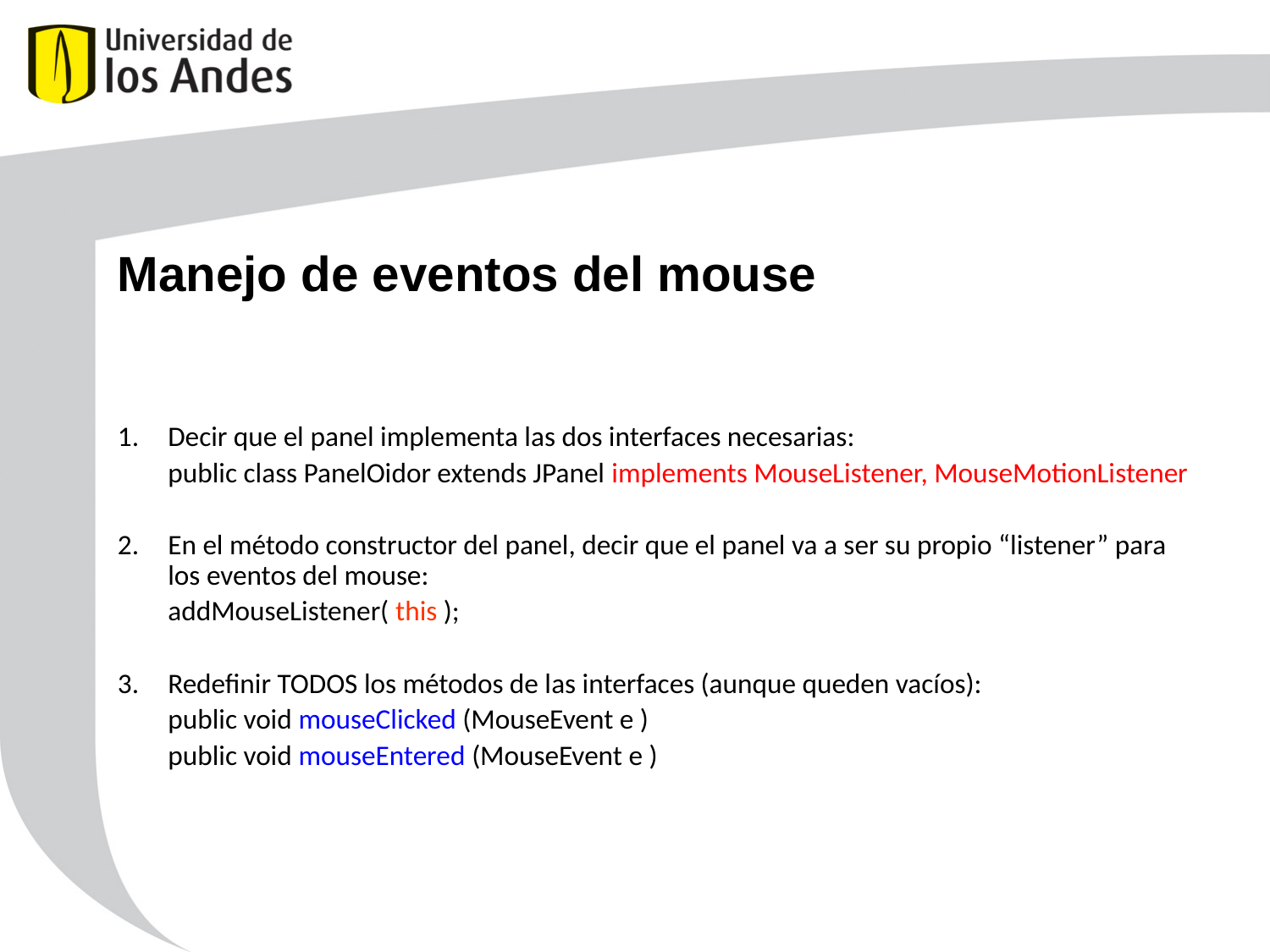

Manejo de eventos del mouse
Decir que el panel implementa las dos interfaces necesarias:
	public class PanelOidor extends JPanel implements MouseListener, MouseMotionListener

En el método constructor del panel, decir que el panel va a ser su propio “listener” para los eventos del mouse:
   	addMouseListener( this );

Redefinir TODOS los métodos de las interfaces (aunque queden vacíos):
 	public void mouseClicked (MouseEvent e )
 	public void mouseEntered (MouseEvent e )